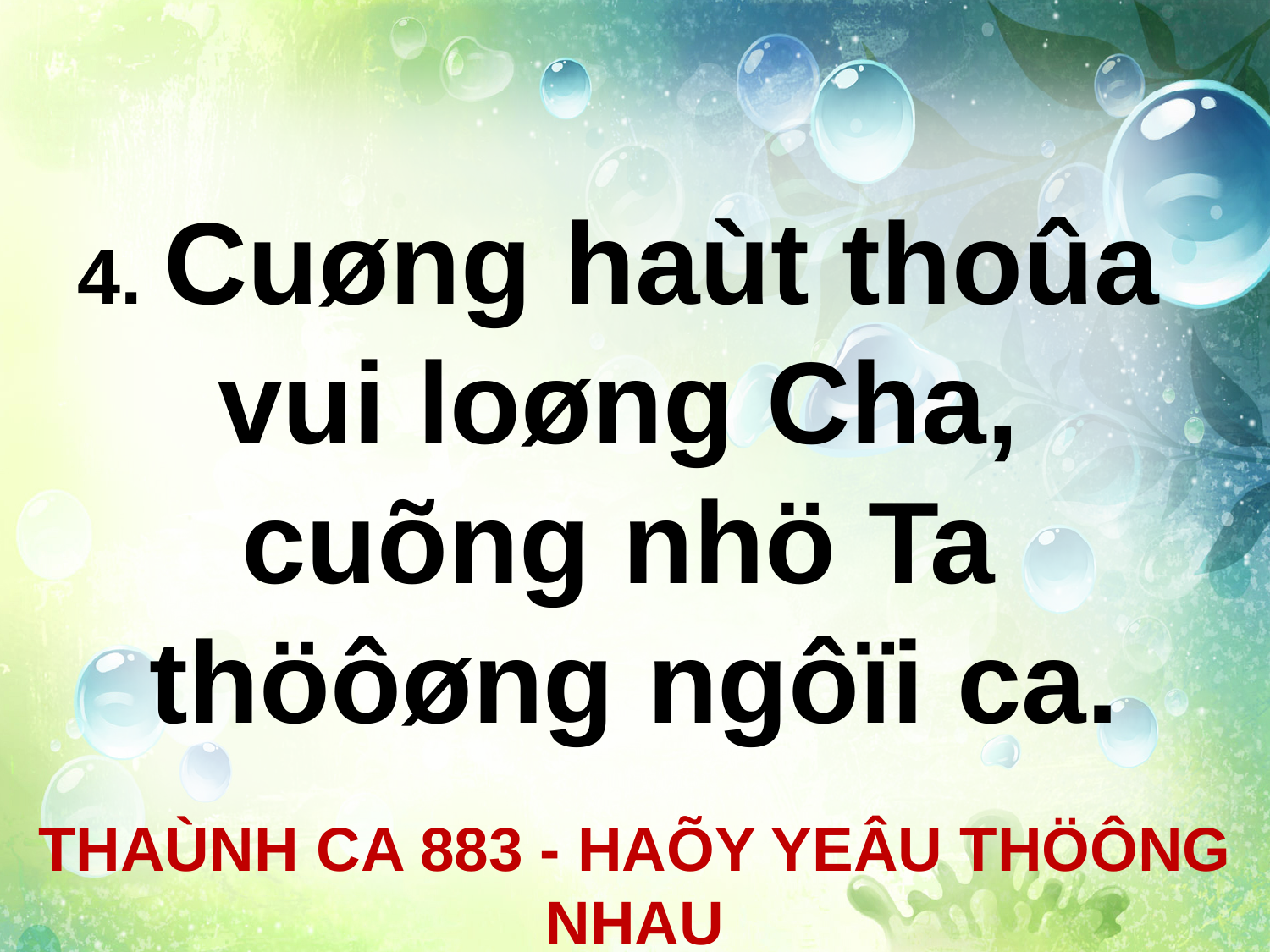

4. Cuøng haùt thoûa
vui loøng Cha,
cuõng nhö Ta
thöôøng ngôïi ca.
THAÙNH CA 883 - HAÕY YEÂU THÖÔNG NHAU